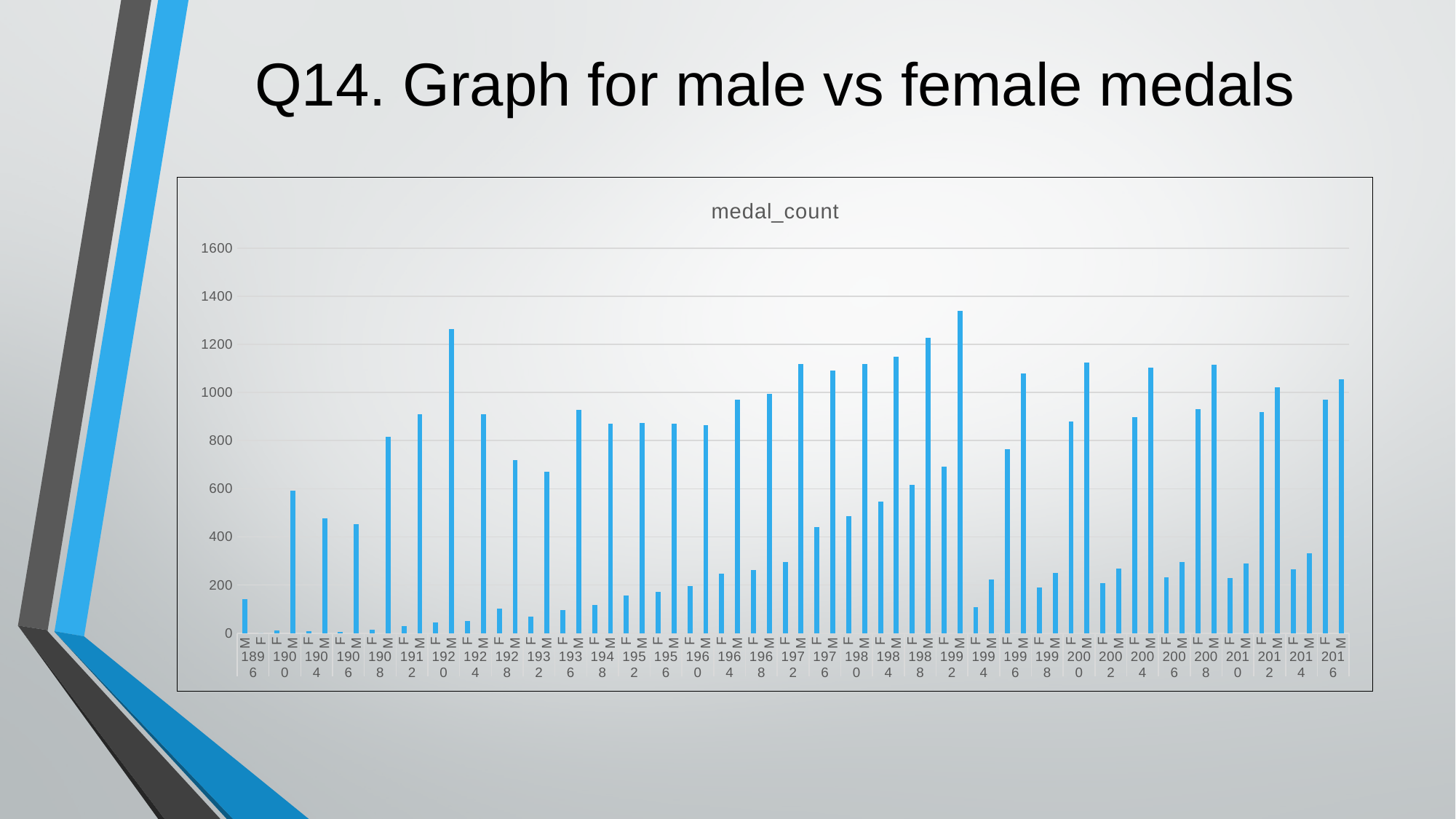

# Q14. Graph for male vs female medals

### Chart:

| Category | medal_count |
|---|---|
| M | 143.0 |
| F | 0.0 |
| F | 13.0 |
| M | 591.0 |
| F | 10.0 |
| M | 476.0 |
| F | 6.0 |
| M | 452.0 |
| F | 16.0 |
| M | 815.0 |
| F | 30.0 |
| M | 911.0 |
| F | 44.0 |
| M | 1264.0 |
| F | 52.0 |
| M | 910.0 |
| F | 103.0 |
| M | 720.0 |
| F | 68.0 |
| M | 671.0 |
| F | 97.0 |
| M | 928.0 |
| F | 116.0 |
| M | 871.0 |
| F | 158.0 |
| M | 875.0 |
| F | 171.0 |
| M | 872.0 |
| F | 195.0 |
| M | 863.0 |
| F | 246.0 |
| M | 969.0 |
| F | 261.0 |
| M | 995.0 |
| F | 295.0 |
| M | 1119.0 |
| F | 440.0 |
| M | 1091.0 |
| F | 485.0 |
| M | 1117.0 |
| F | 548.0 |
| M | 1150.0 |
| F | 617.0 |
| M | 1228.0 |
| F | 691.0 |
| M | 1339.0 |
| F | 108.0 |
| M | 223.0 |
| F | 764.0 |
| M | 1078.0 |
| F | 189.0 |
| M | 251.0 |
| F | 880.0 |
| M | 1124.0 |
| F | 208.0 |
| M | 270.0 |
| F | 898.0 |
| M | 1103.0 |
| F | 231.0 |
| M | 295.0 |
| F | 932.0 |
| M | 1116.0 |
| F | 229.0 |
| M | 291.0 |
| F | 918.0 |
| M | 1023.0 |
| F | 265.0 |
| M | 332.0 |
| F | 969.0 |
| M | 1054.0 |